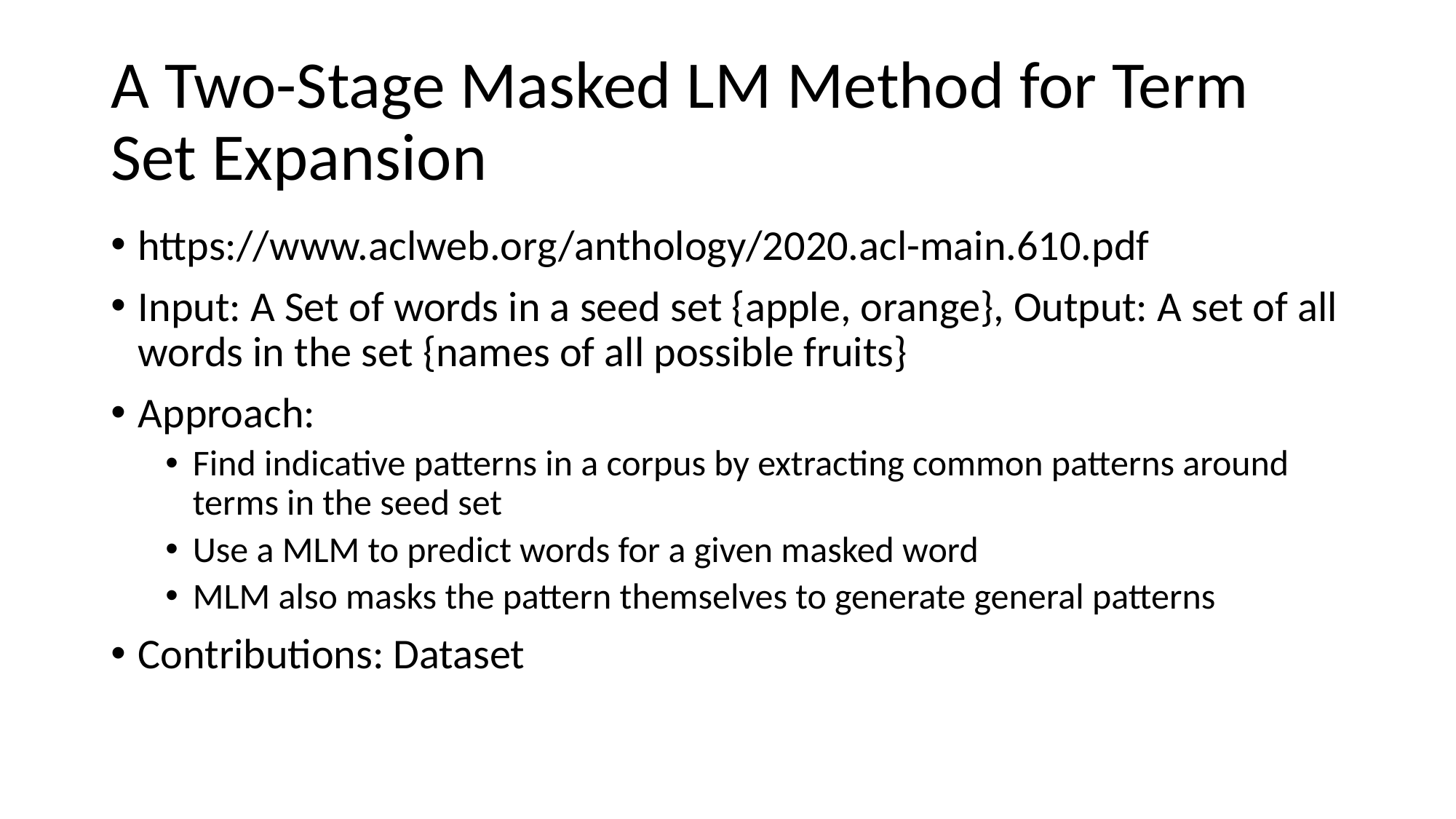

# A Two-Stage Masked LM Method for Term Set Expansion
https://www.aclweb.org/anthology/2020.acl-main.610.pdf
Input: A Set of words in a seed set {apple, orange}, Output: A set of all words in the set {names of all possible fruits}
Approach:
Find indicative patterns in a corpus by extracting common patterns around terms in the seed set
Use a MLM to predict words for a given masked word
MLM also masks the pattern themselves to generate general patterns
Contributions: Dataset